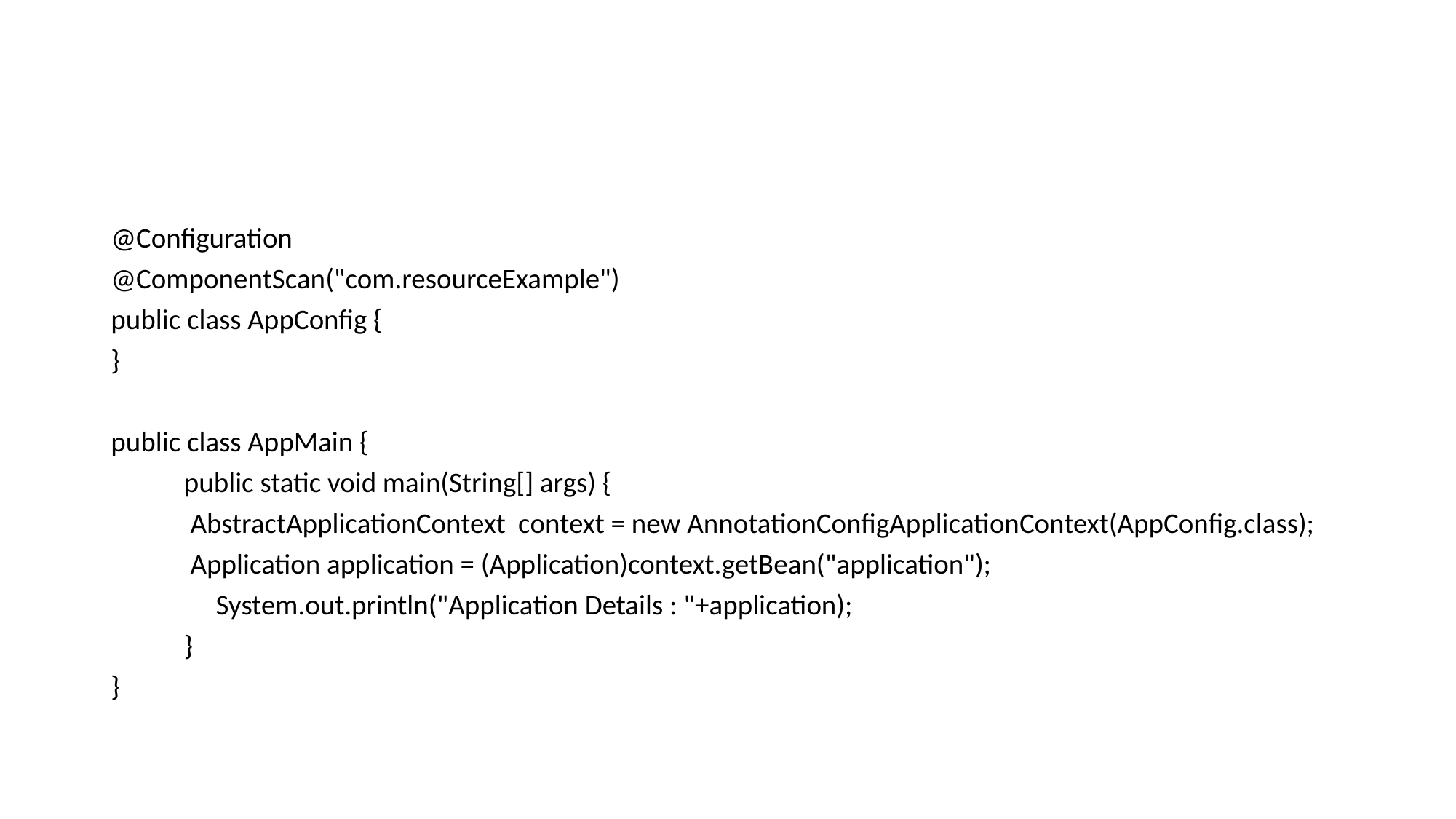

#
@Configuration
@ComponentScan("com.resourceExample")
public class AppConfig {
}

public class AppMain {
	public static void main(String[] args) {
		 AbstractApplicationContext  context = new AnnotationConfigApplicationContext(AppConfig.class);
		 Application application = (Application)context.getBean("application");
	     System.out.println("Application Details : "+application);
	}
}